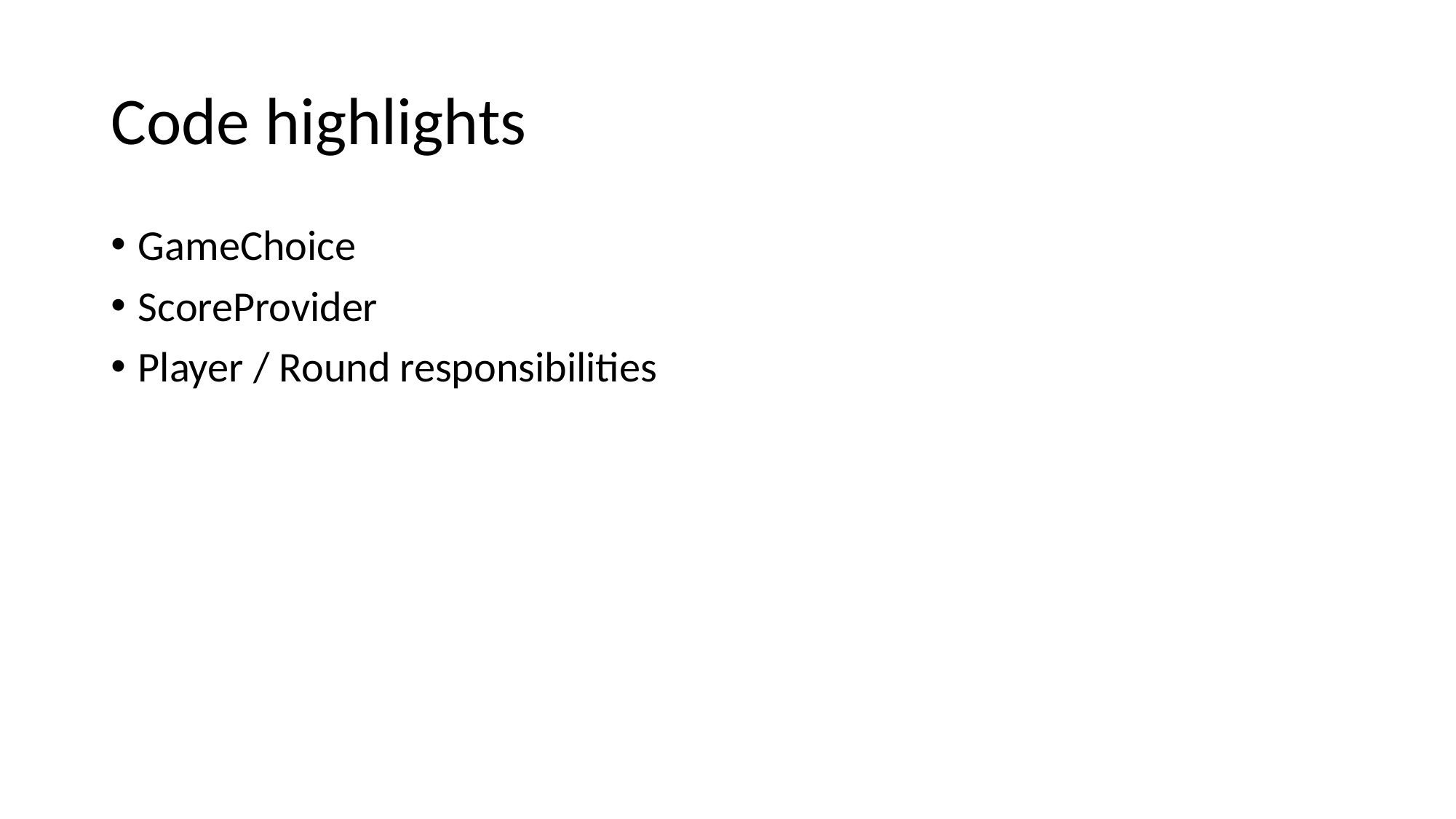

# Code highlights
GameChoice
ScoreProvider
Player / Round responsibilities